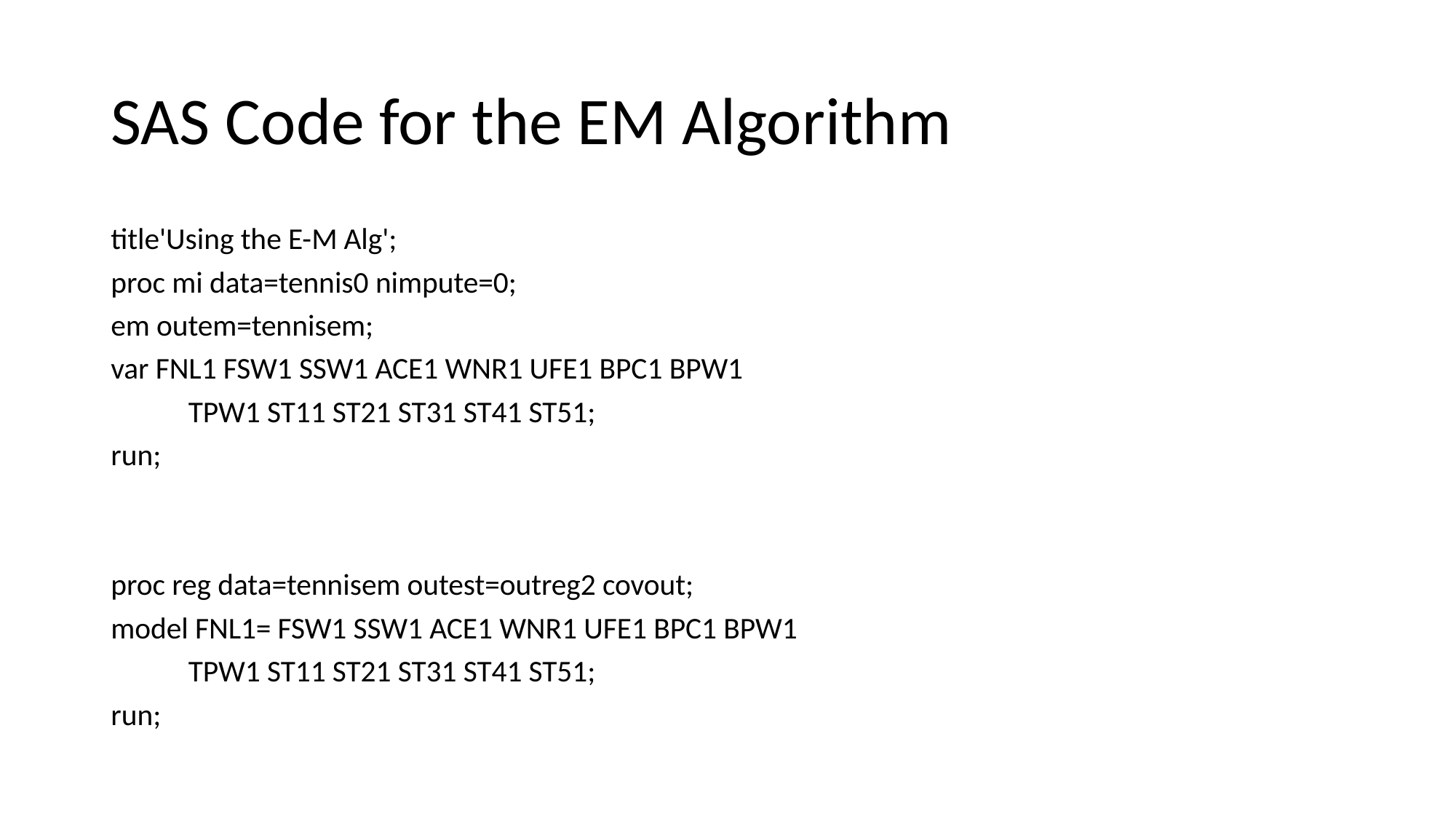

# SAS Code for the EM Algorithm
title'Using the E-M Alg';
proc mi data=tennis0 nimpute=0;
em outem=tennisem;
var FNL1 FSW1 SSW1 ACE1 WNR1 UFE1 BPC1 BPW1
	TPW1 ST11 ST21 ST31 ST41 ST51;
run;

proc reg data=tennisem outest=outreg2 covout;
model FNL1= FSW1 SSW1 ACE1 WNR1 UFE1 BPC1 BPW1
	TPW1 ST11 ST21 ST31 ST41 ST51;
run;